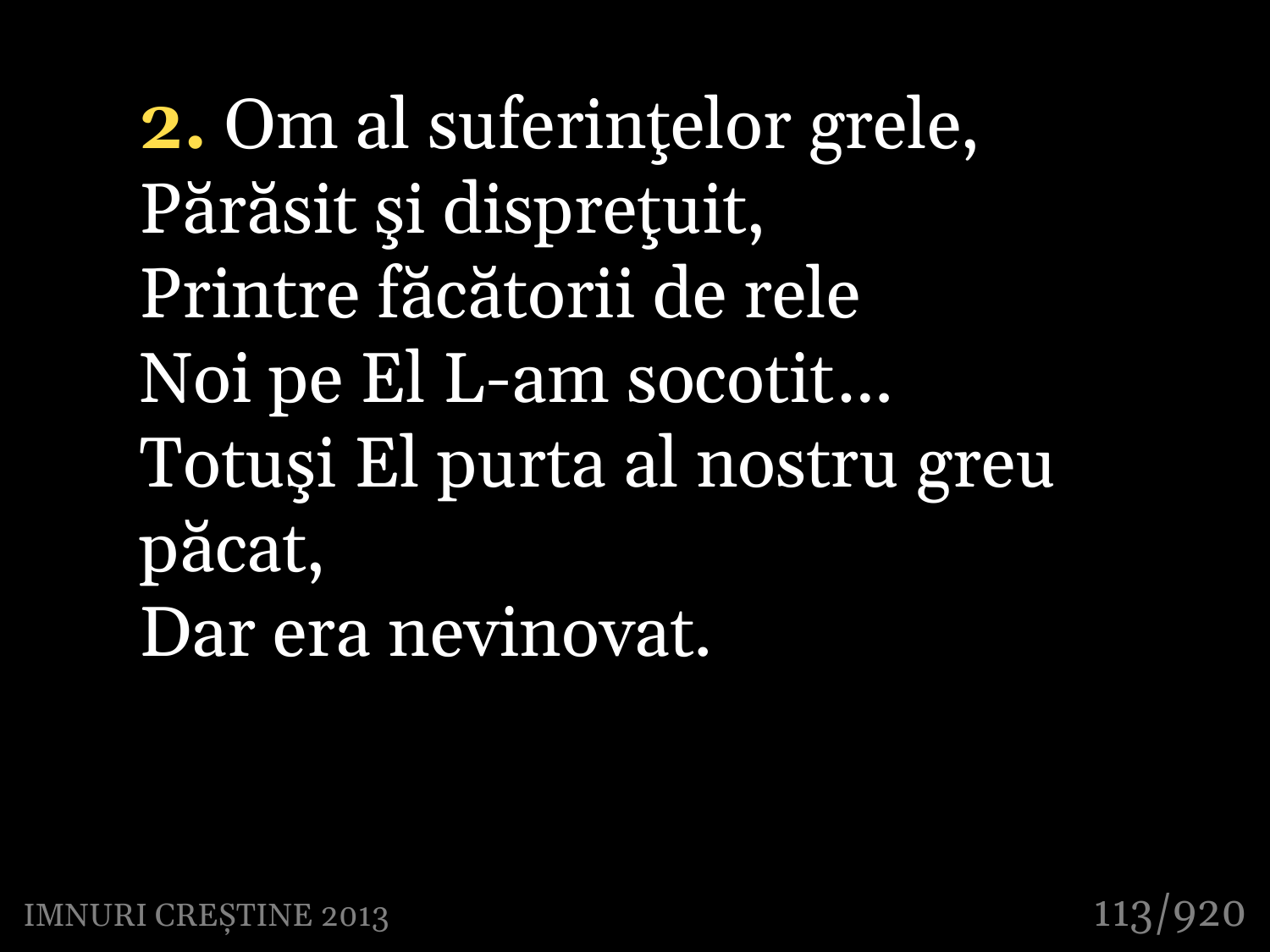

2. Om al suferinţelor grele,
Părăsit şi dispreţuit,
Printre făcătorii de rele
Noi pe El L-am socotit…
Totuşi El purta al nostru greu păcat,
Dar era nevinovat.
113/920
IMNURI CREȘTINE 2013